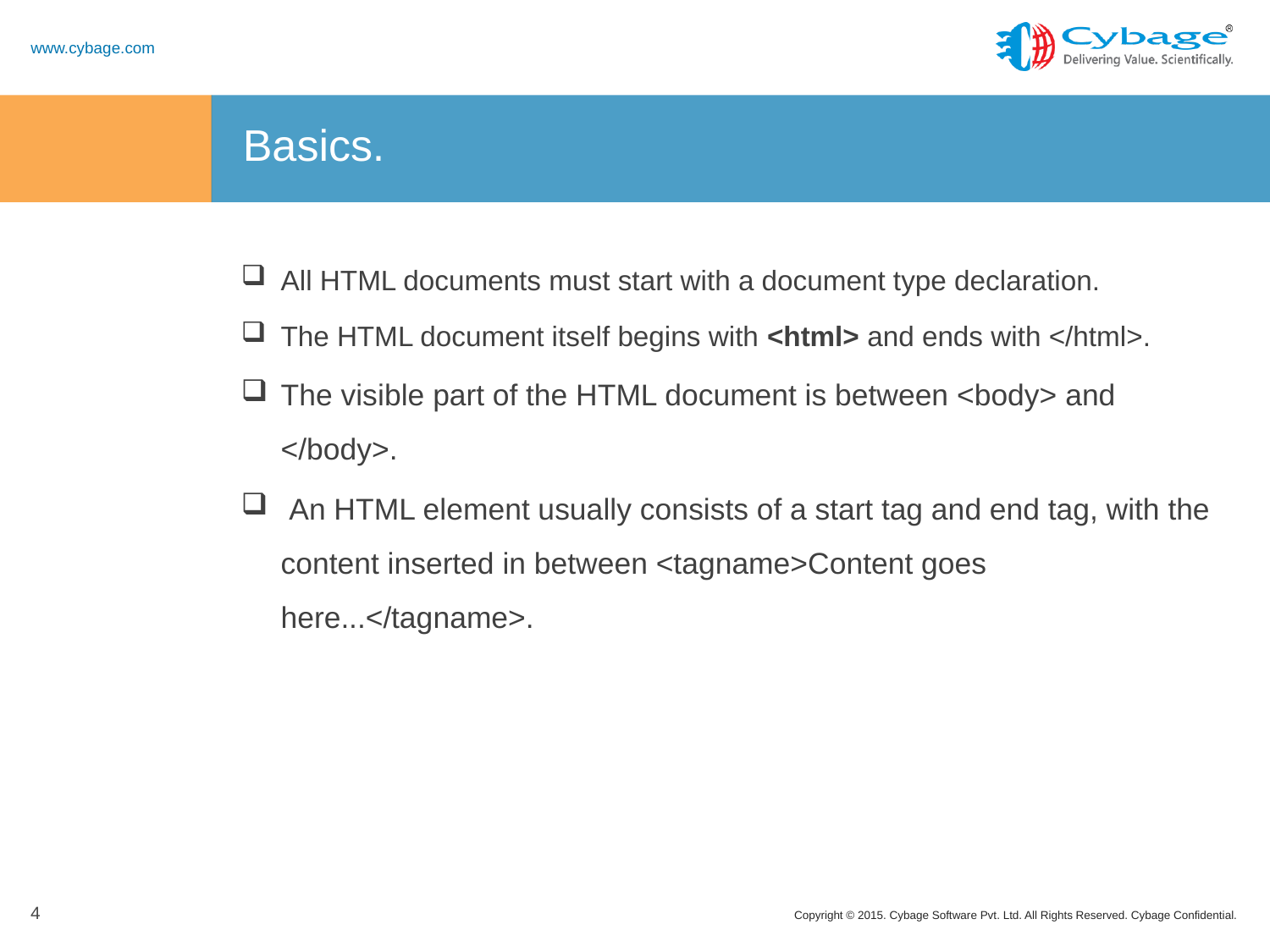

# Basics.
All HTML documents must start with a document type declaration.
The HTML document itself begins with <html> and ends with </html>.
The visible part of the HTML document is between <body> and </body>.
 An HTML element usually consists of a start tag and end tag, with the content inserted in between <tagname>Content goes here...</tagname>.

4